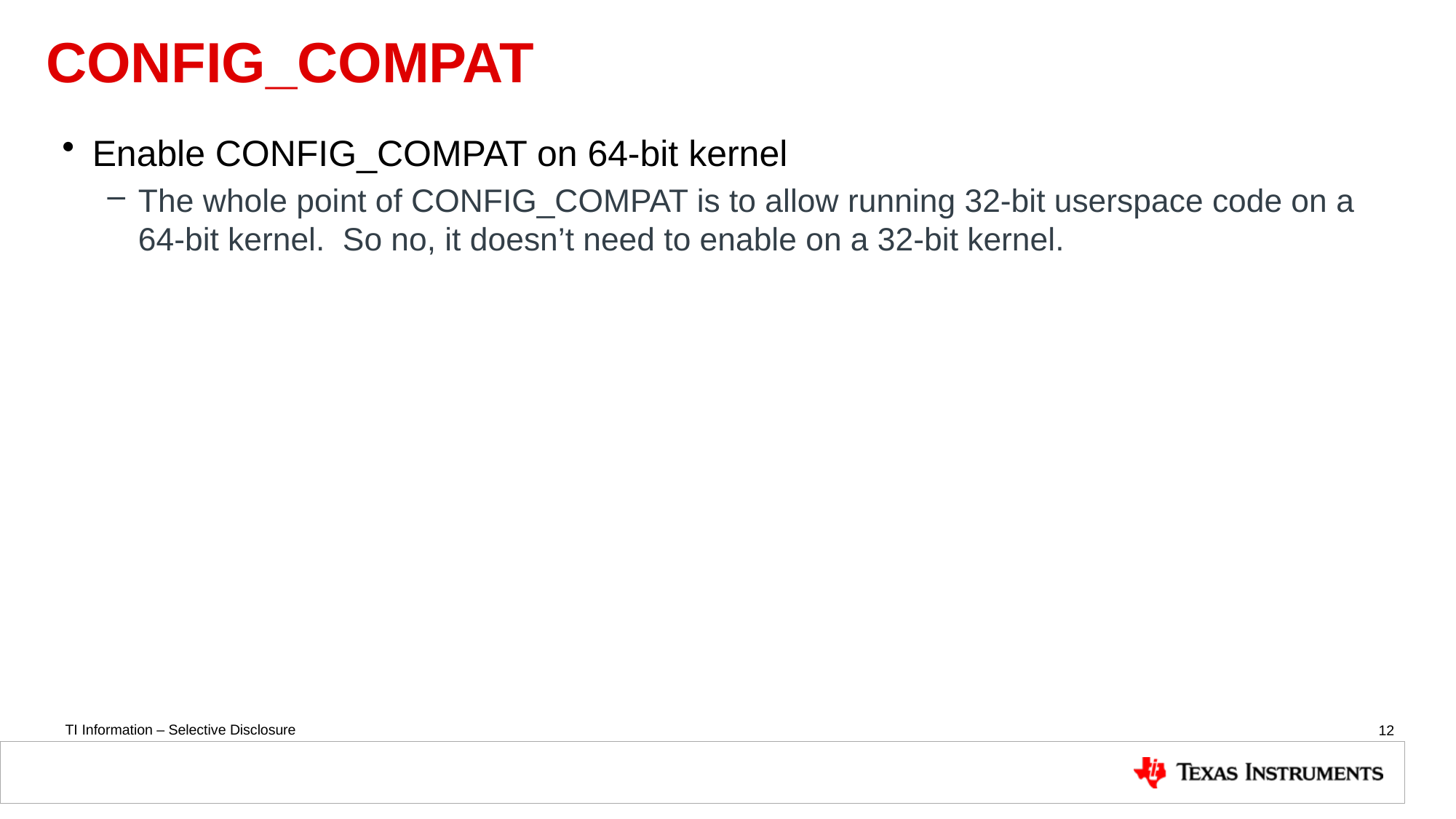

# CONFIG_COMPAT
Enable CONFIG_COMPAT on 64-bit kernel
The whole point of CONFIG_COMPAT is to allow running 32-bit userspace code on a 64-bit kernel.  So no, it doesn’t need to enable on a 32-bit kernel.
12